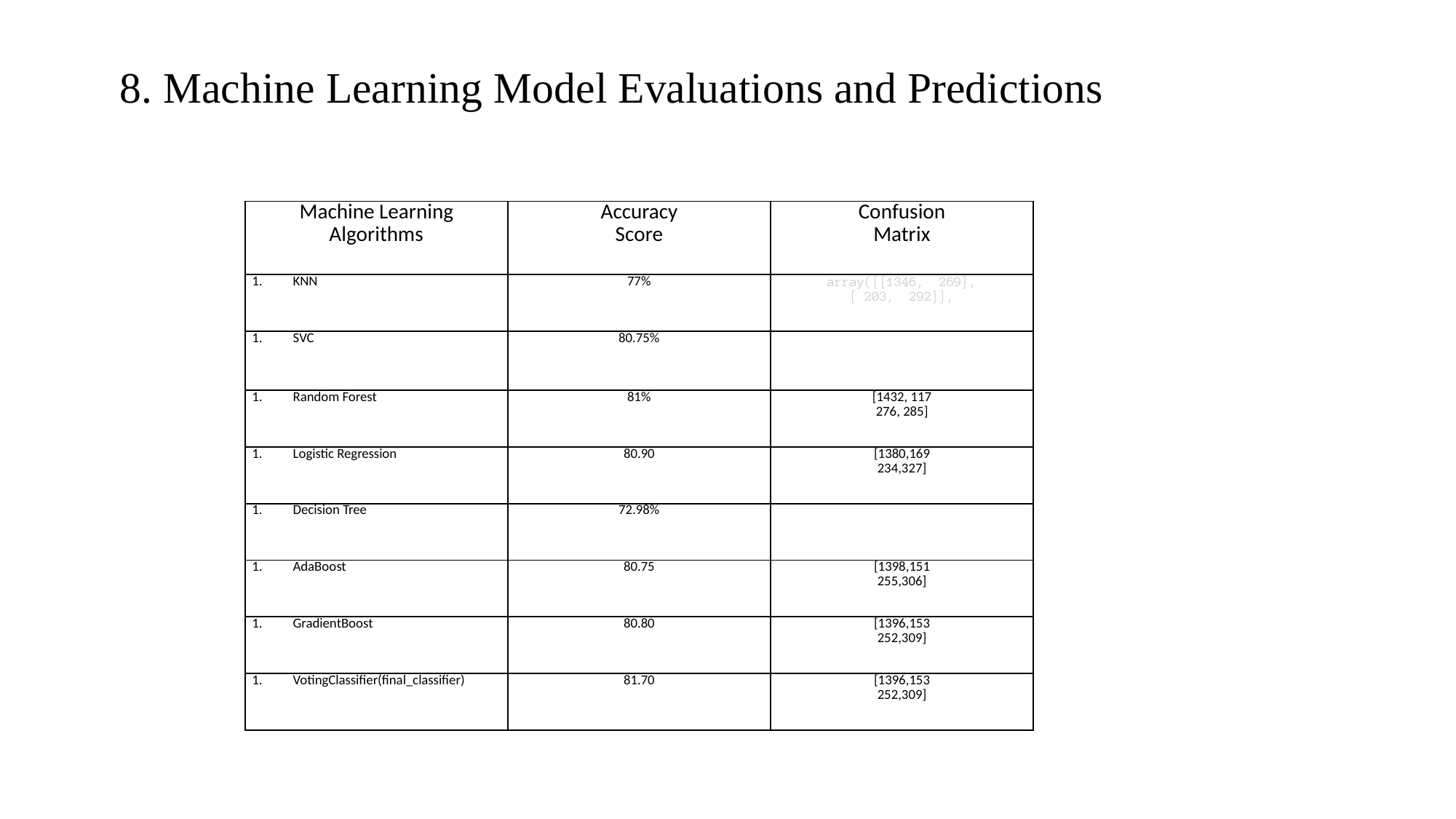

# 8. Machine Learning Model Evaluations and Predictions
| Machine Learning Algorithms | Accuracy Score | Confusion Matrix |
| --- | --- | --- |
| KNN | 77% | array([[1346, 269], [ 203, 292]], |
| SVC | 80.75% |  |
| Random Forest | 81% | [1432, 117 276, 285] |
| Logistic Regression | 80.90 | [1380,169 234,327] |
| Decision Tree | 72.98% |  |
| AdaBoost | 80.75 | [1398,151 255,306] |
| GradientBoost | 80.80 | [1396,153 252,309] |
| VotingClassifier(final\_classifier) | 81.70 | [1396,153 252,309] |